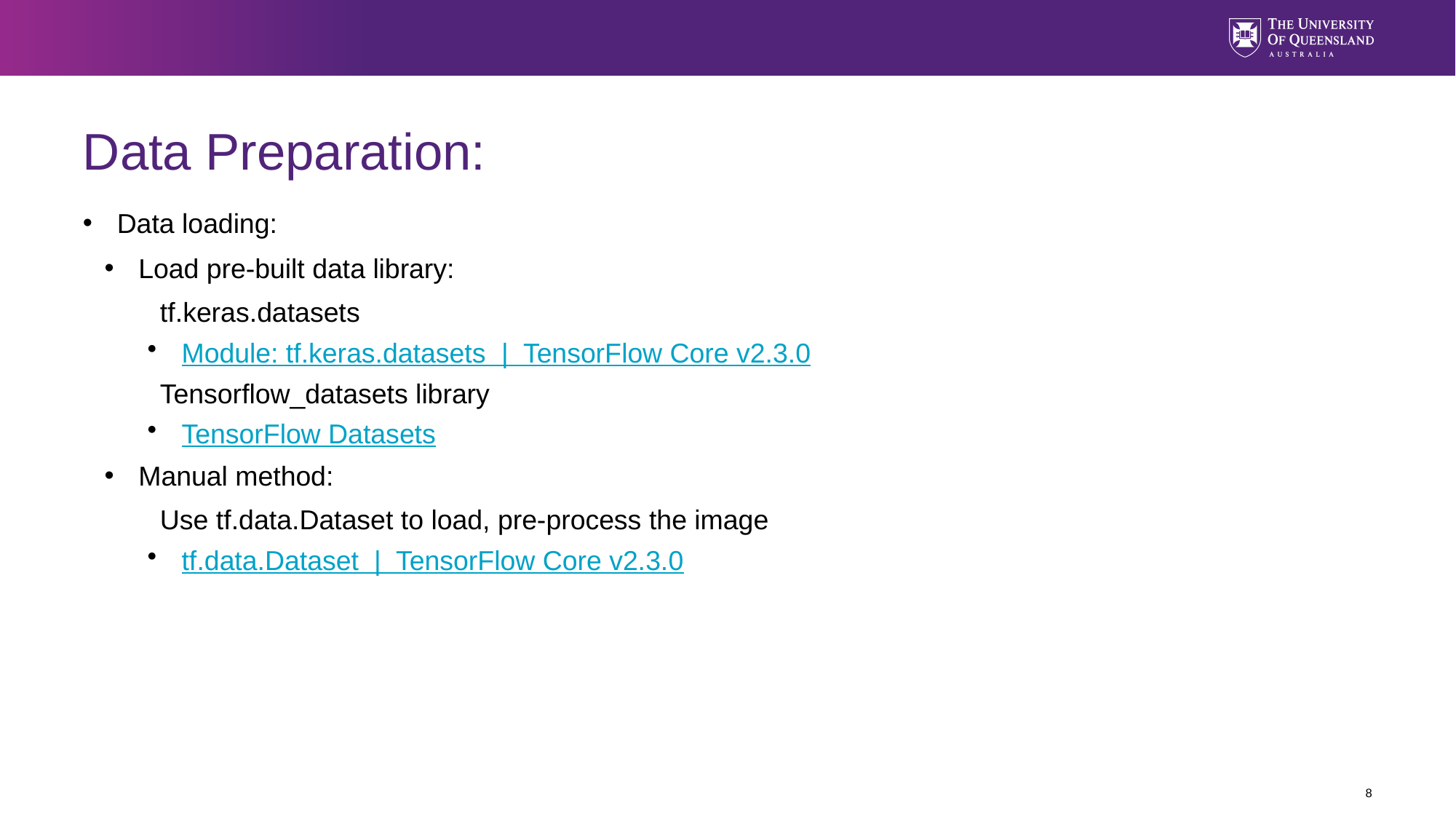

# Data Preparation:
Data loading:
Load pre-built data library:
tf.keras.datasets
Module: tf.keras.datasets  |  TensorFlow Core v2.3.0
Tensorflow_datasets library
TensorFlow Datasets
Manual method:
Use tf.data.Dataset to load, pre-process the image
tf.data.Dataset  |  TensorFlow Core v2.3.0

8